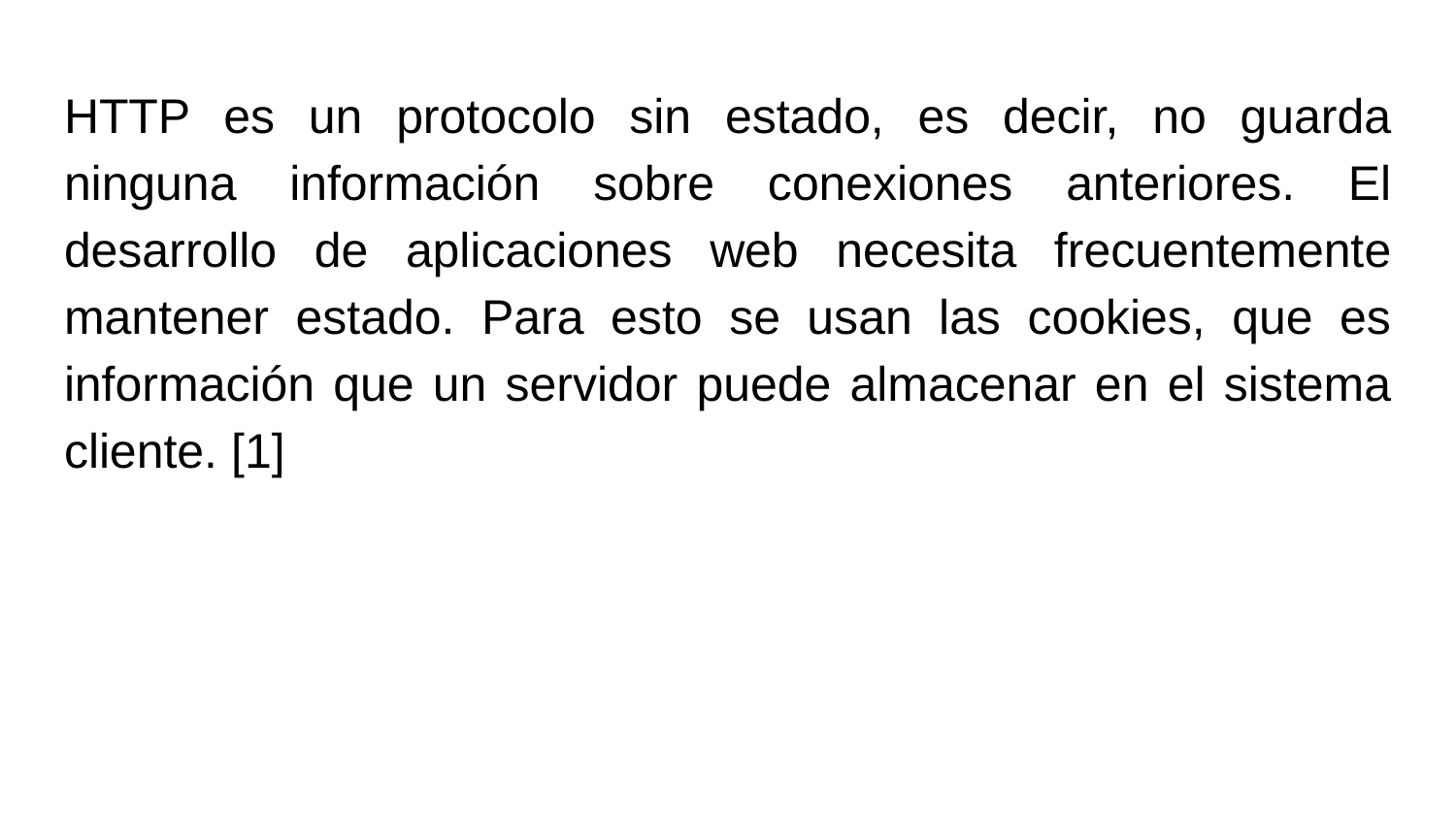

HTTP es un protocolo sin estado, es decir, no guarda ninguna información sobre conexiones anteriores. El desarrollo de aplicaciones web necesita frecuentemente mantener estado. Para esto se usan las cookies, que es información que un servidor puede almacenar en el sistema cliente. [1]